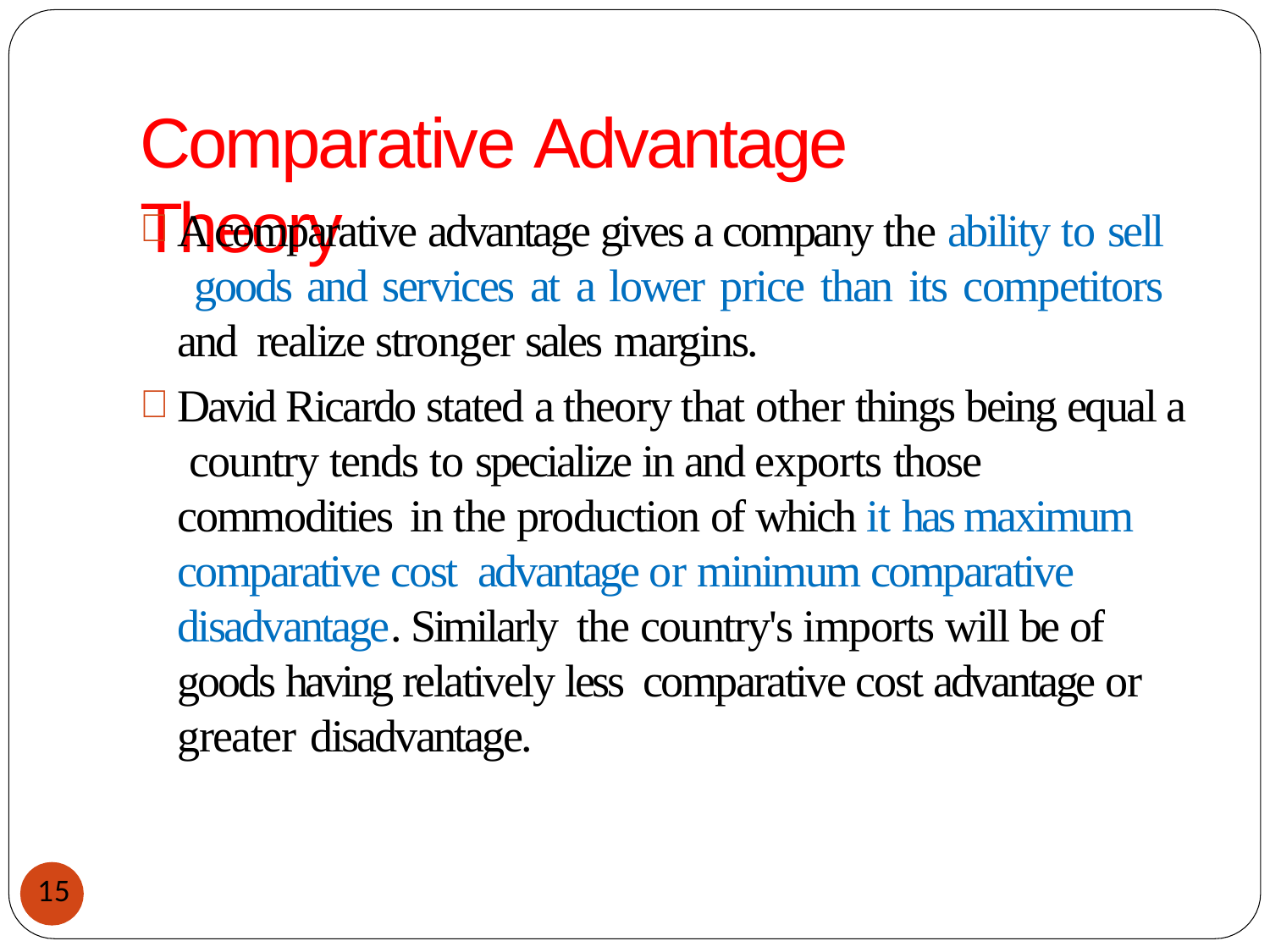

# Comparative Advantage Theory
A comparative advantage gives a company the ability to sell  goods and services at a lower price than its competitors and  realize stronger sales margins.
David Ricardo stated a theory that other things being equal a  country tends to specialize in and exports those commodities  in the production of which it has maximum comparative cost  advantage or minimum comparative disadvantage. Similarly  the country's imports will be of goods having relatively less  comparative cost advantage or greater disadvantage.

15